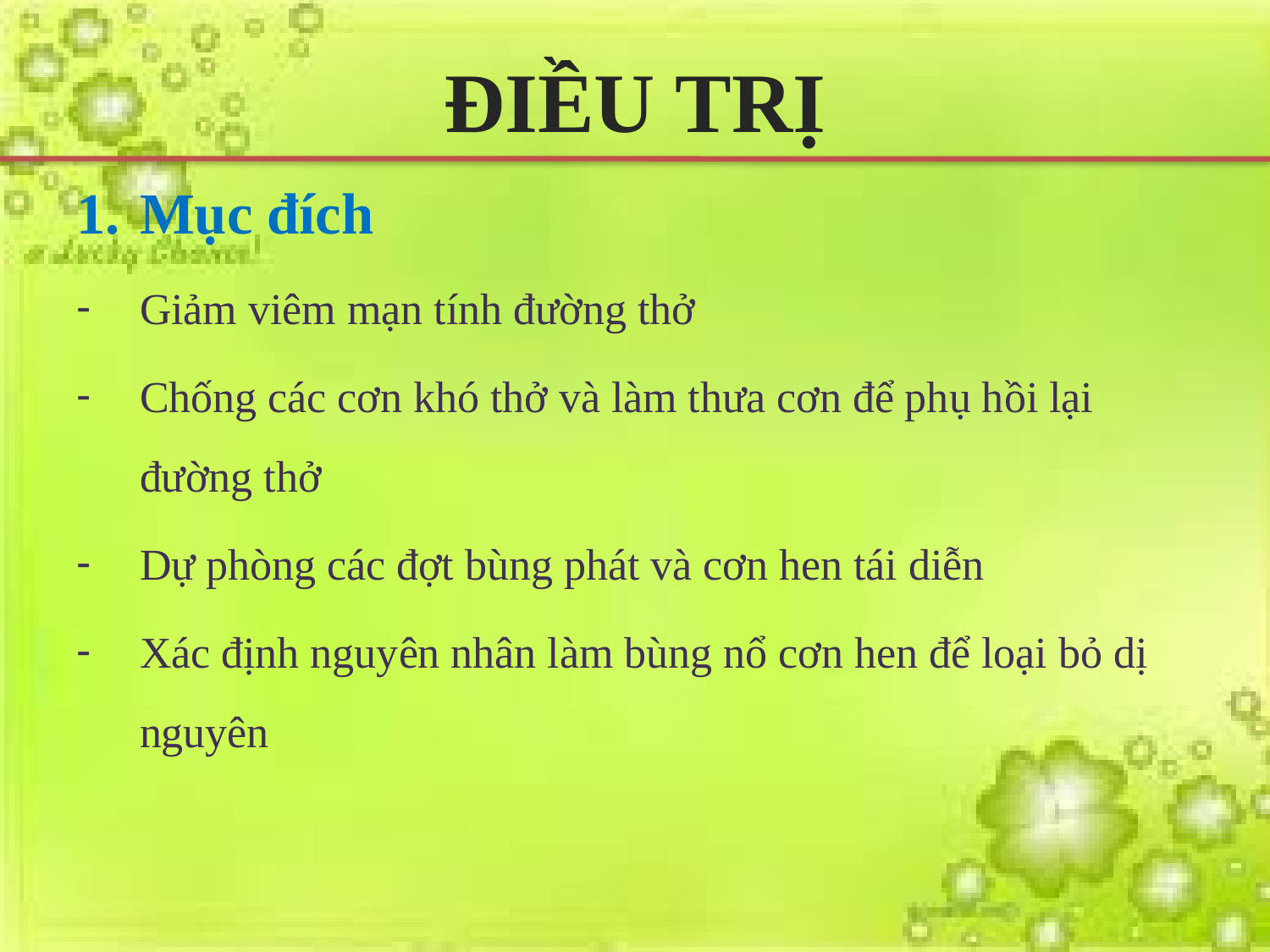

# ĐIỀU TRỊ
Mục đích
Giảm viêm mạn tính đường thở
Chống các cơn khó thở và làm thưa cơn để phụ hồi lại đường thở
Dự phòng các đợt bùng phát và cơn hen tái diễn
Xác định nguyên nhân làm bùng nổ cơn hen để loại bỏ dị nguyên